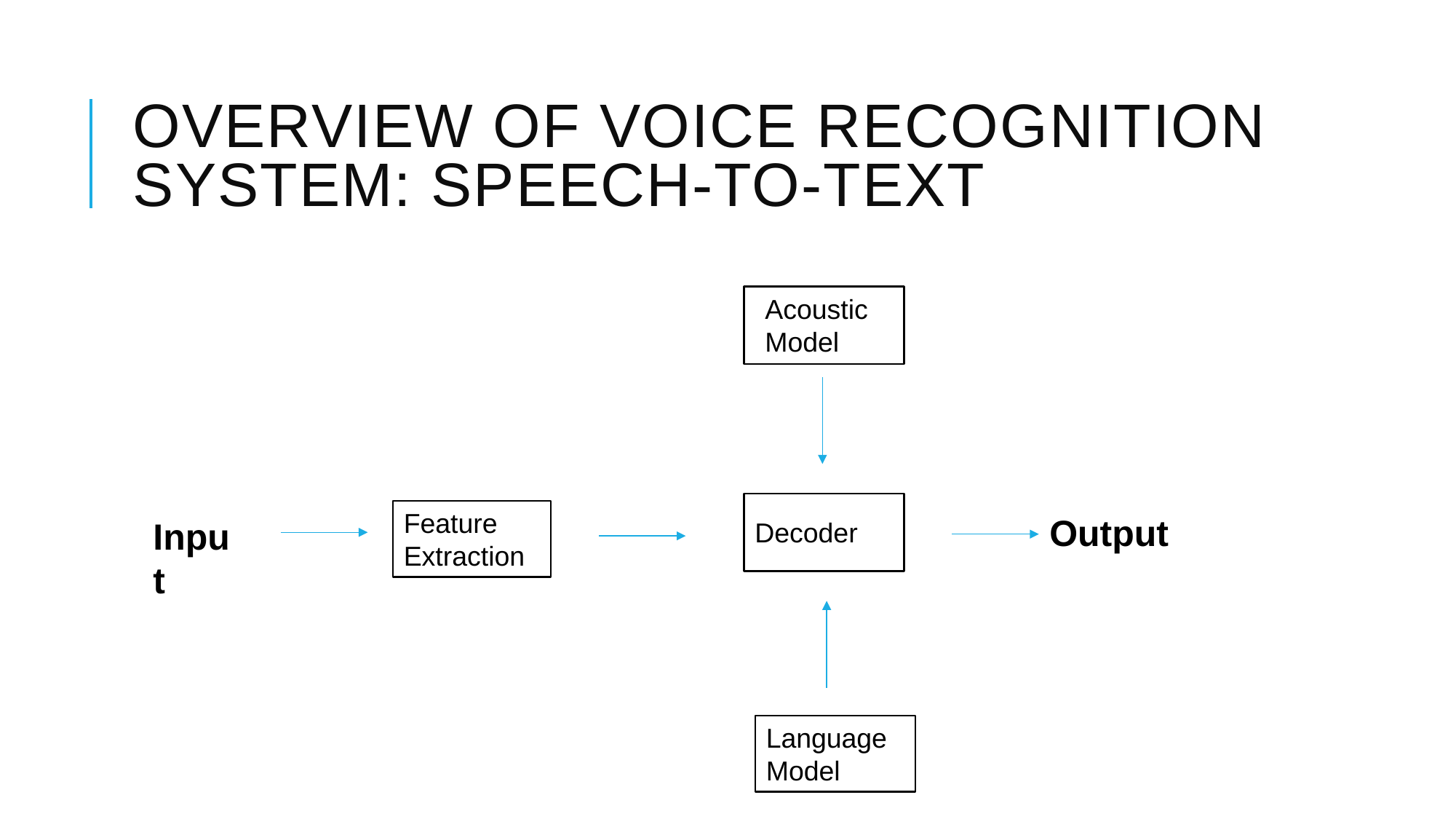

# Overview of voice recognition system: speech-to-text

Acoustic
Model

Feature
Extraction
Output
Input
Decoder
Language
Model